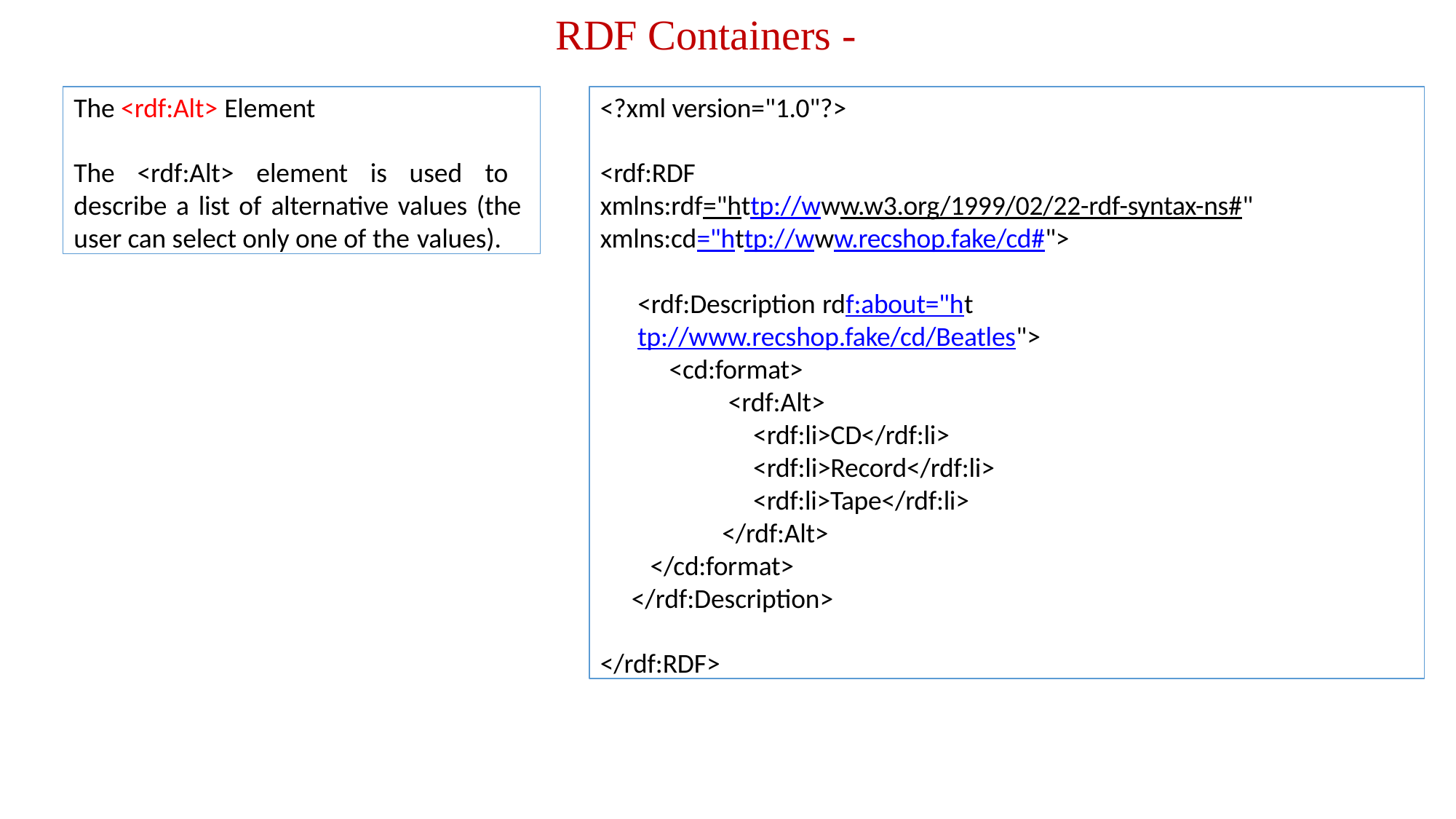

# RDF Containers -
The <rdf:Alt> Element

The <rdf:Alt> element is used to  describe a list of alternative values (the  user can select only one of the values).
<?xml version="1.0"?>

<rdf:RDF
xmlns:rdf="http://www.w3.org/1999/02/22-rdf-syntax-ns#"  xmlns:cd="http://www.recshop.fake/cd#">

<rdf:Description rdf:about="http://www.recshop.fake/cd/Beatles">
<cd:format>
<rdf:Alt>
<rdf:li>CD</rdf:li>
<rdf:li>Record</rdf:li>
<rdf:li>Tape</rdf:li>
</rdf:Alt>
</cd:format>
</rdf:Description>

</rdf:RDF>